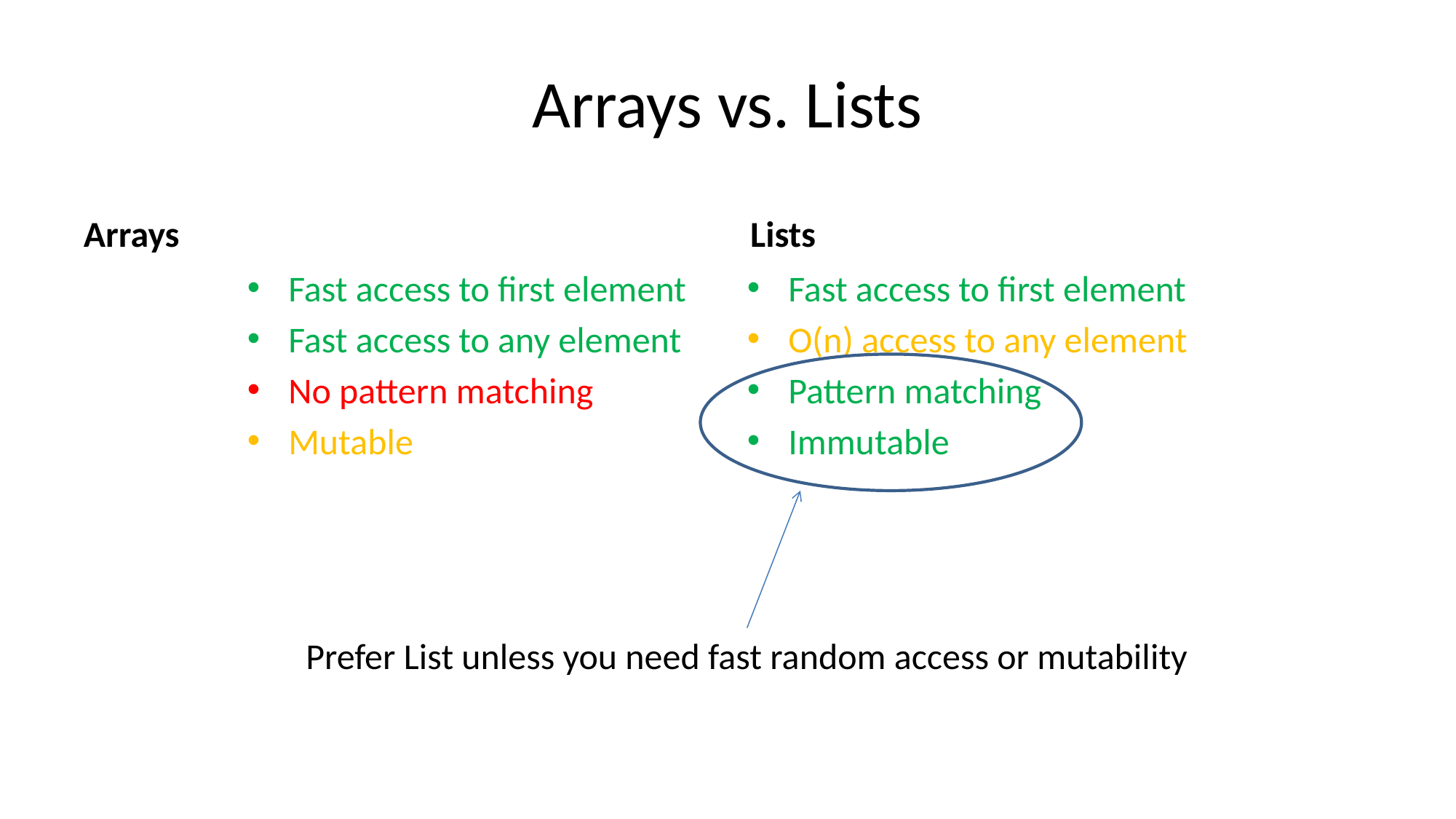

# Arrays vs. Lists
Arrays
Lists
Fast access to first element
Fast access to any element
No pattern matching
Mutable
Fast access to first element
O(n) access to any element
Pattern matching
Immutable

Prefer List unless you need fast random access or mutability